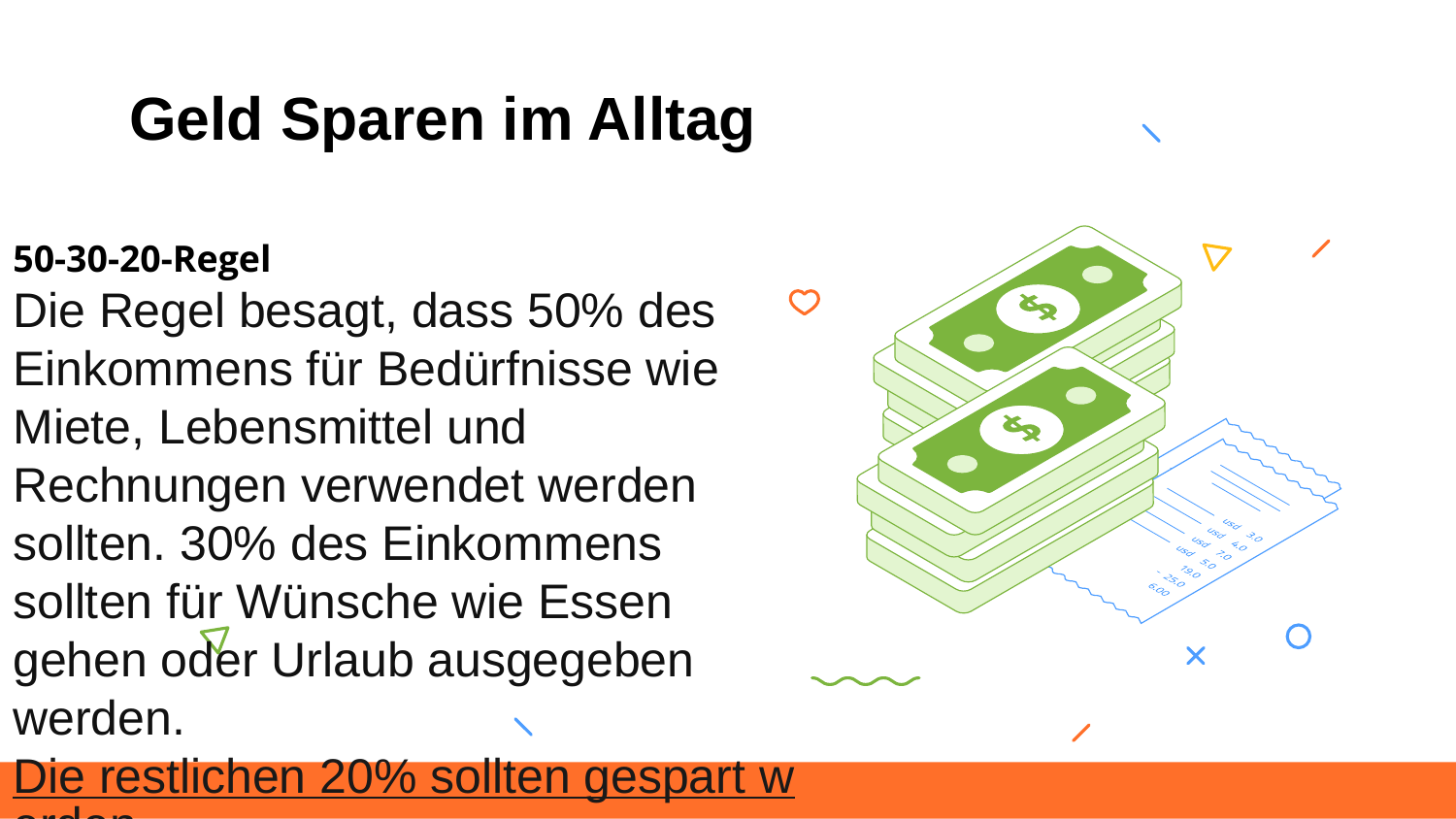

# Geld Sparen im Alltag
50-30-20-Regel
Die Regel besagt, dass 50% des Einkommens für Bedürfnisse wie Miete, Lebensmittel und Rechnungen verwendet werden sollten. 30% des Einkommens sollten für Wünsche wie Essen gehen oder Urlaub ausgegeben werden. Die restlichen 20% sollten gespart werden2.